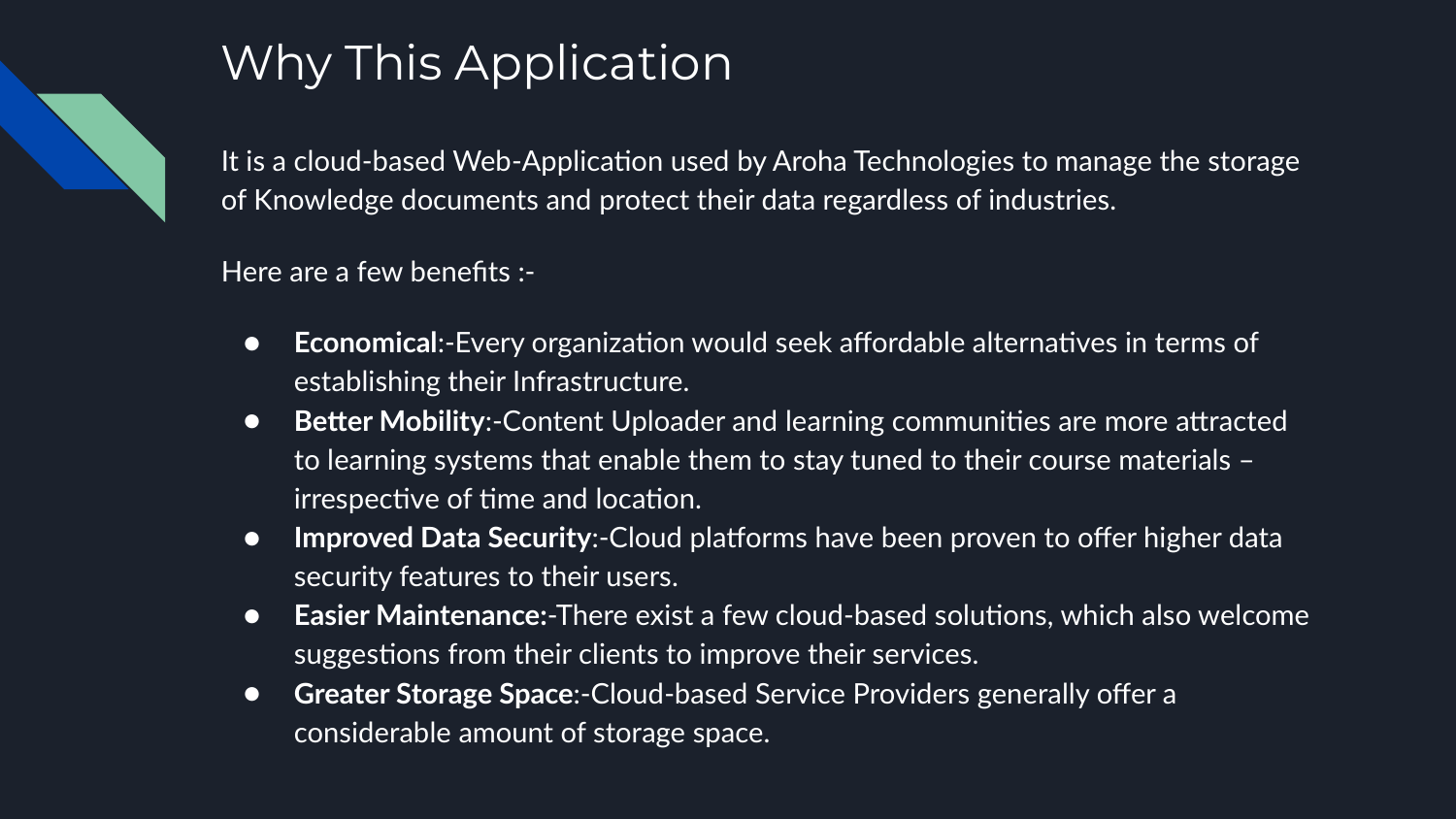

# Why This Application
It is a cloud-based Web-Application used by Aroha Technologies to manage the storage of Knowledge documents and protect their data regardless of industries.
Here are a few benefits :-
Economical:-Every organization would seek affordable alternatives in terms of establishing their Infrastructure.
Better Mobility:-Content Uploader and learning communities are more attracted to learning systems that enable them to stay tuned to their course materials – irrespective of time and location.
Improved Data Security:-Cloud platforms have been proven to offer higher data security features to their users.
Easier Maintenance:-There exist a few cloud-based solutions, which also welcome suggestions from their clients to improve their services.
Greater Storage Space:-Cloud-based Service Providers generally offer a considerable amount of storage space.